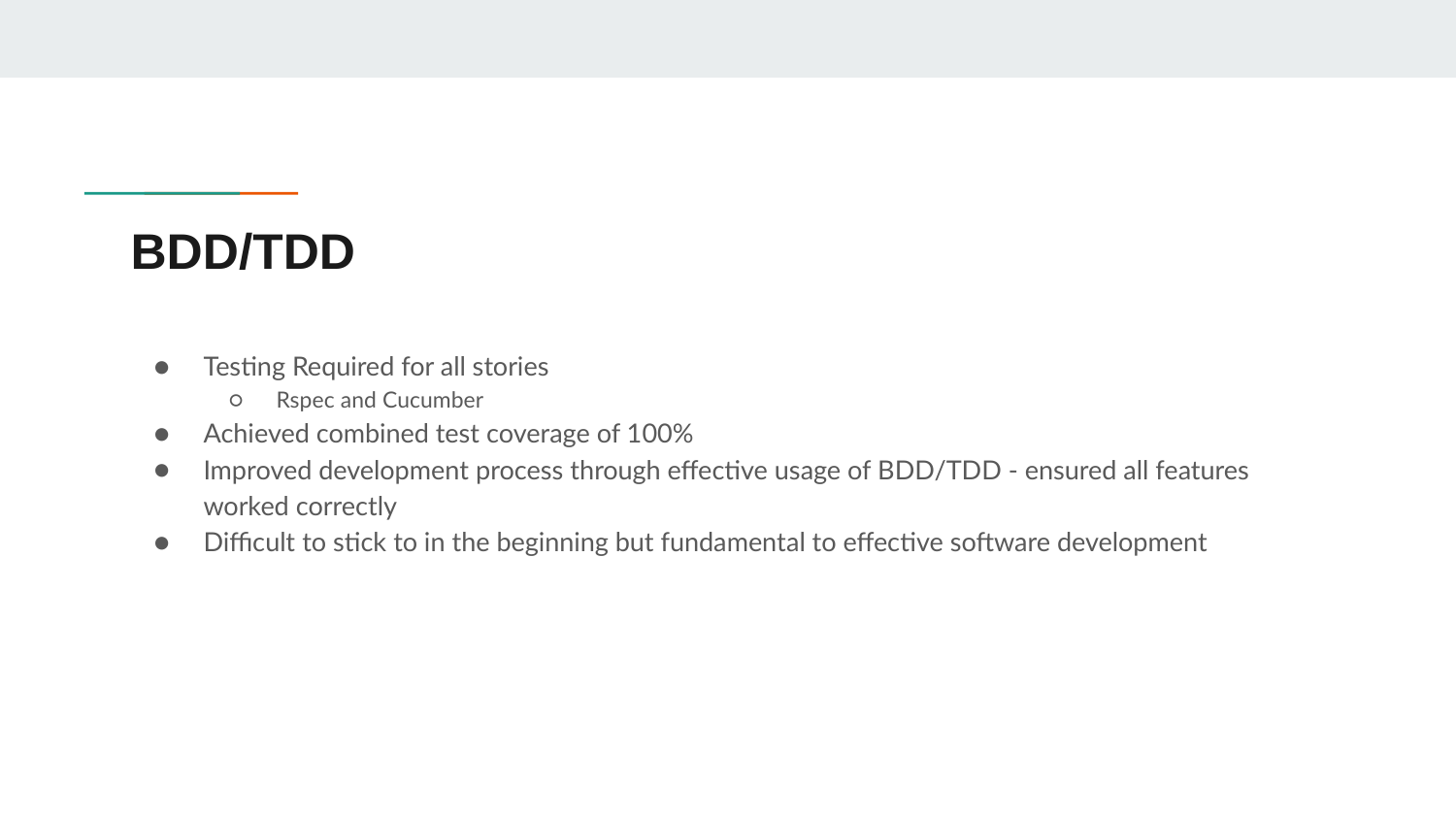

# BDD/TDD
Testing Required for all stories
Rspec and Cucumber
Achieved combined test coverage of 100%
Improved development process through effective usage of BDD/TDD - ensured all features worked correctly
Difficult to stick to in the beginning but fundamental to effective software development